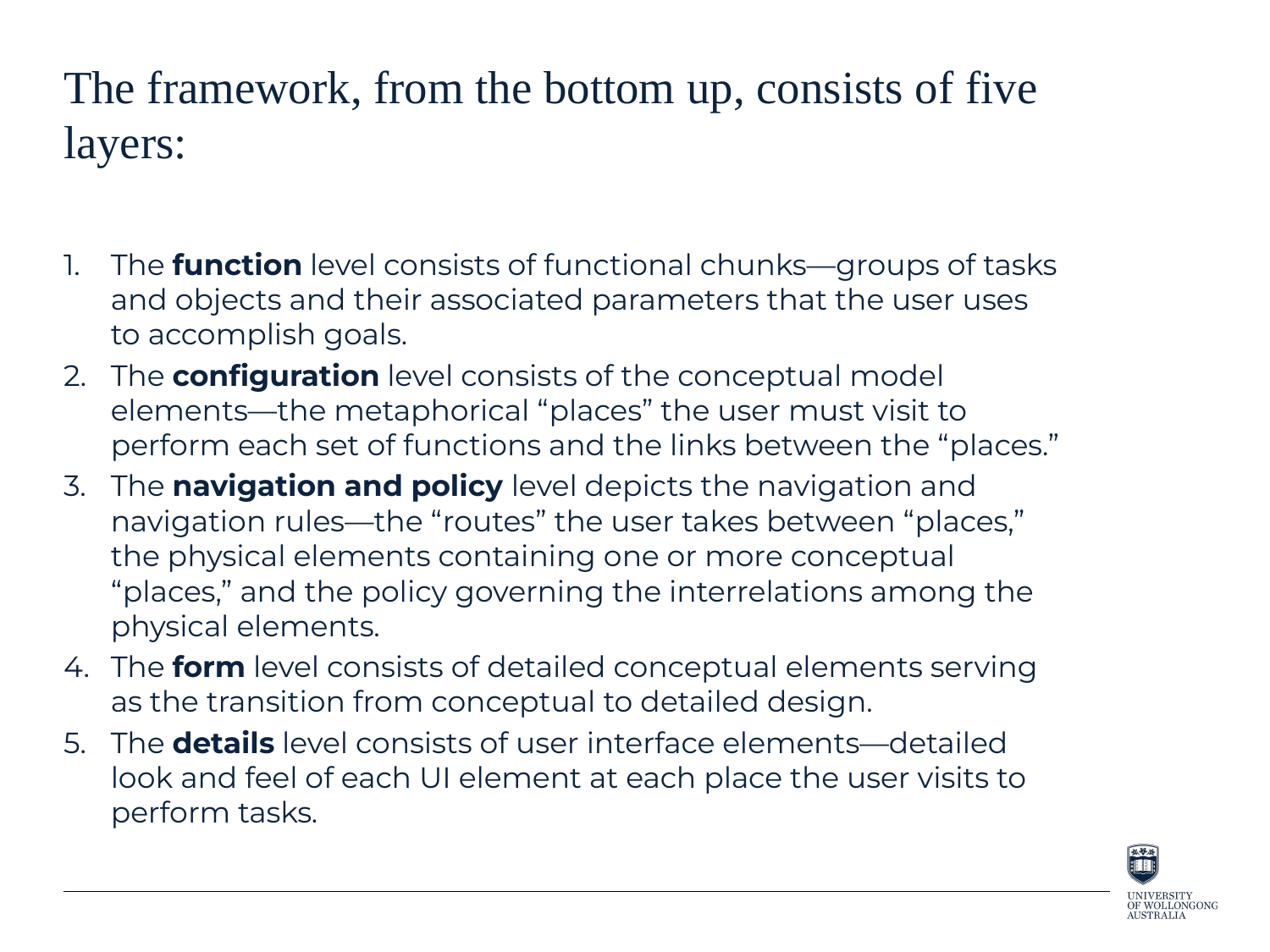

# The framework, from the bottom up, consists of five layers:
The function level consists of functional chunks—groups of tasks and objects and their associated parameters that the user uses to accomplish goals.
The configuration level consists of the conceptual model elements—the metaphorical “places” the user must visit to perform each set of functions and the links between the “places.”
The navigation and policy level depicts the navigation and navigation rules—the “routes” the user takes between “places,” the physical elements containing one or more conceptual “places,” and the policy governing the interrelations among the physical elements.
The form level consists of detailed conceptual elements serving as the transition from conceptual to detailed design.
The details level consists of user interface elements—detailed look and feel of each UI element at each place the user visits to perform tasks.